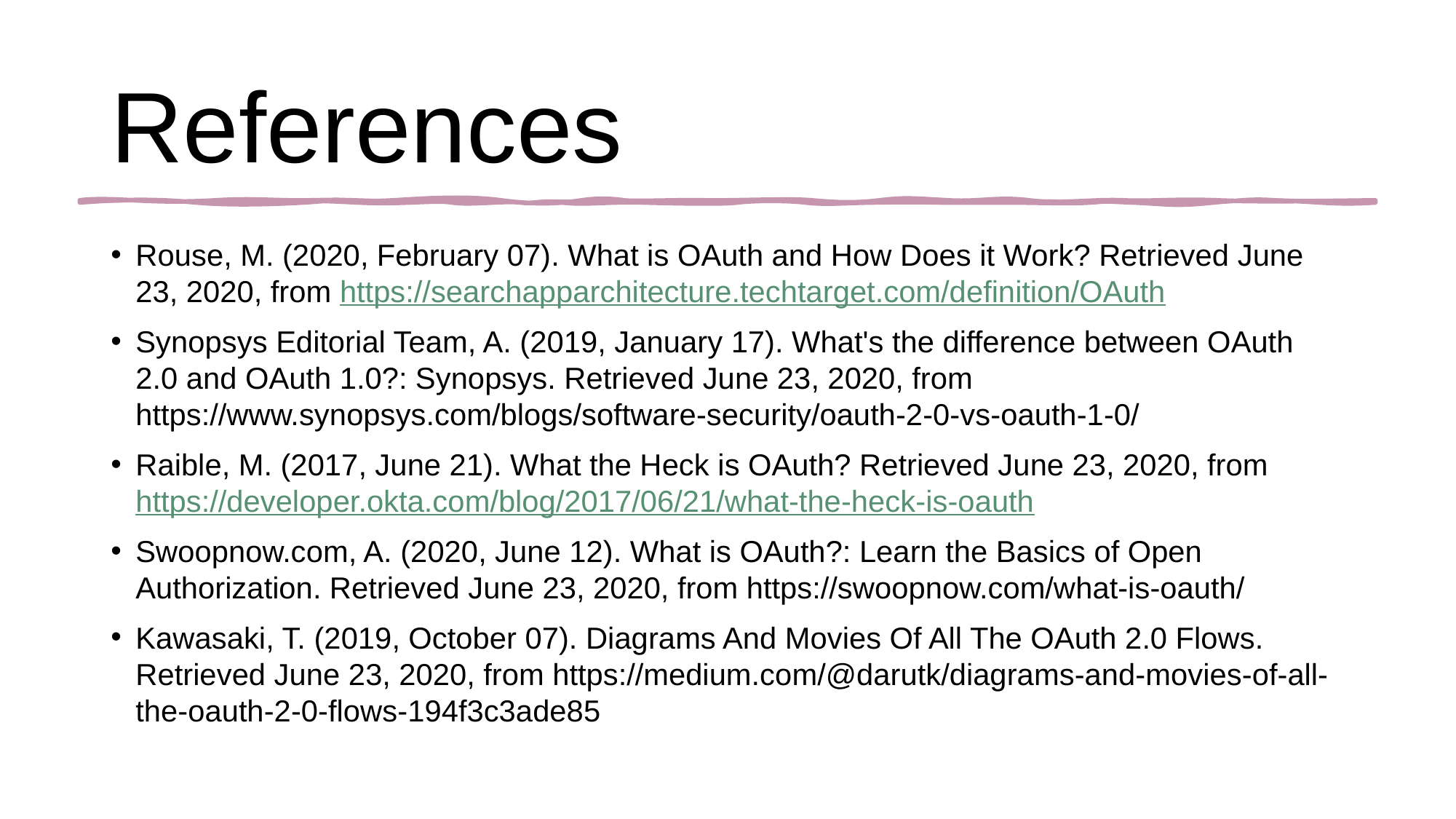

# References

Rouse, M. (2020, February 07). What is OAuth and How Does it Work? Retrieved June 23, 2020, from https://searchapparchitecture.techtarget.com/definition/OAuth
Synopsys Editorial Team, A. (2019, January 17). What's the difference between OAuth 2.0 and OAuth 1.0?: Synopsys. Retrieved June 23, 2020, from https://www.synopsys.com/blogs/software-security/oauth-2-0-vs-oauth-1-0/
Raible, M. (2017, June 21). What the Heck is OAuth? Retrieved June 23, 2020, from https://developer.okta.com/blog/2017/06/21/what-the-heck-is-oauth
Swoopnow.com, A. (2020, June 12). What is OAuth?: Learn the Basics of Open Authorization. Retrieved June 23, 2020, from https://swoopnow.com/what-is-oauth/
Kawasaki, T. (2019, October 07). Diagrams And Movies Of All The OAuth 2.0 Flows. Retrieved June 23, 2020, from https://medium.com/@darutk/diagrams-and-movies-of-all-the-oauth-2-0-flows-194f3c3ade85